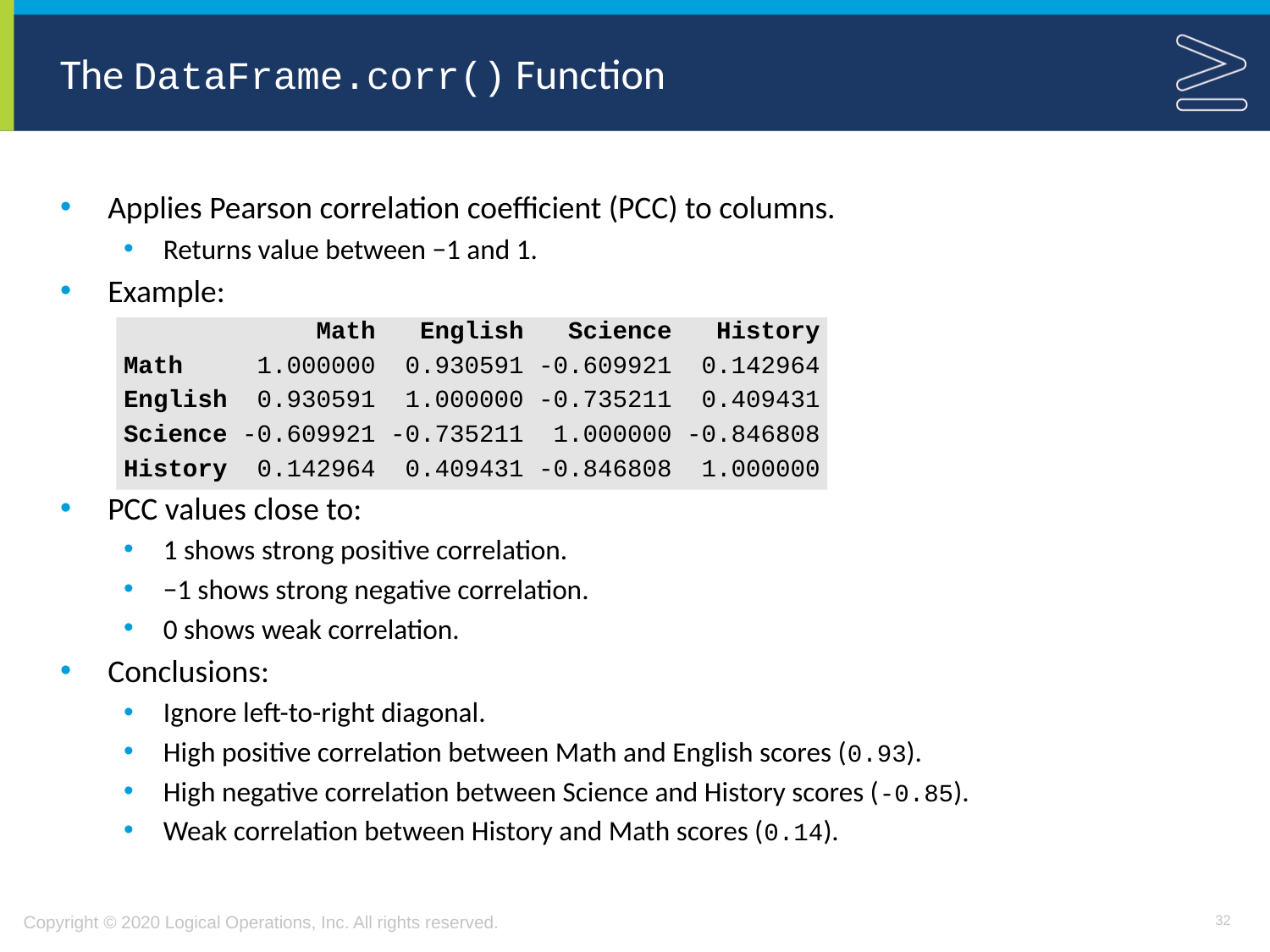

# The DataFrame.corr() Function
Applies Pearson correlation coefficient (PCC) to columns.
Returns value between −1 and 1.
Example:
             Math   English   Science   History
Math     1.000000  0.930591 -0.609921  0.142964
English  0.930591  1.000000 -0.735211  0.409431
Science -0.609921 -0.735211  1.000000 -0.846808
History  0.142964  0.409431 -0.846808  1.000000
PCC values close to:
1 shows strong positive correlation.
−1 shows strong negative correlation.
0 shows weak correlation.
Conclusions:
Ignore left-to-right diagonal.
High positive correlation between Math and English scores (0.93).
High negative correlation between Science and History scores (-0.85).
Weak correlation between History and Math scores (0.14).

32